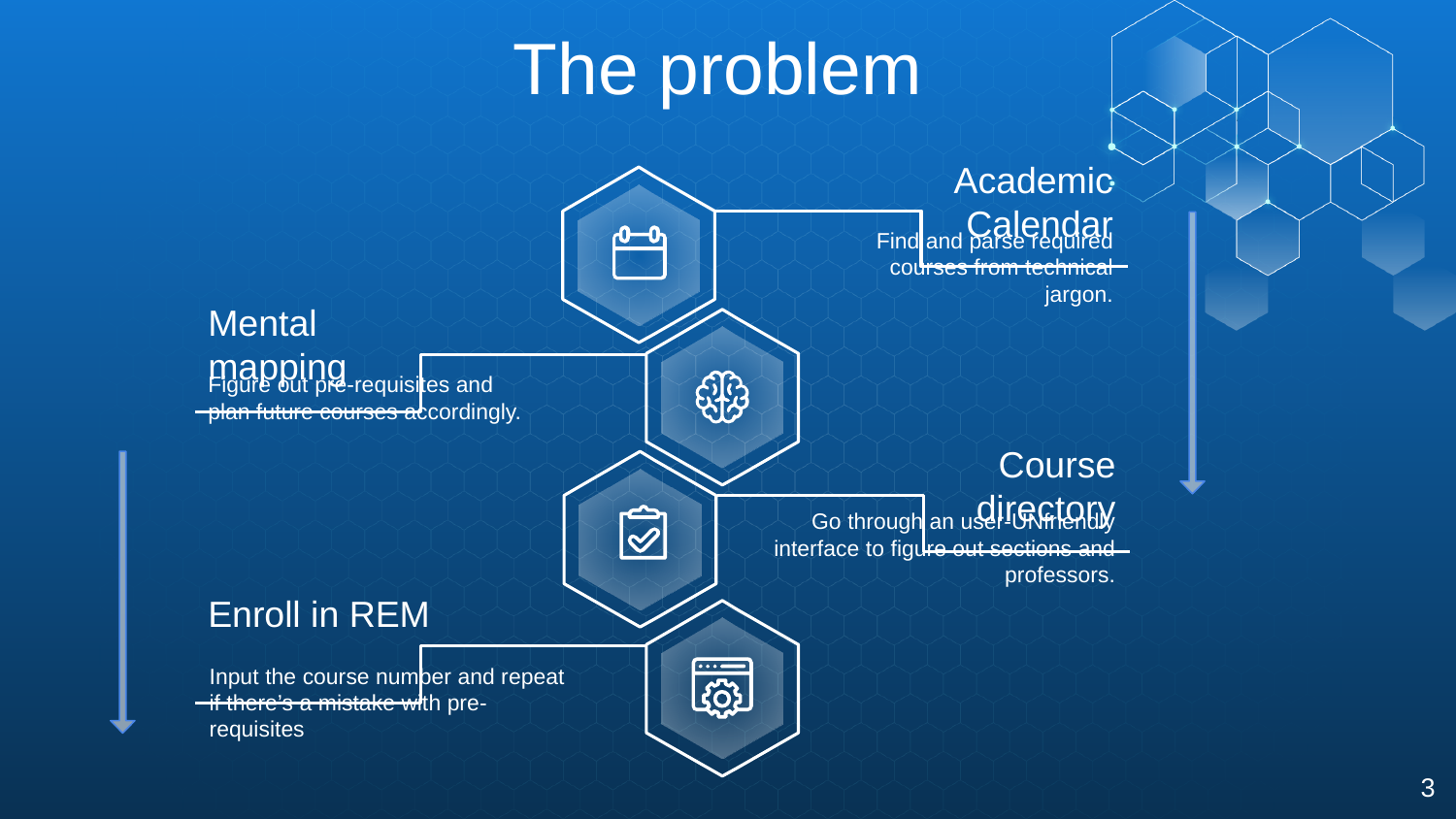

# The problem
Academic Calendar

Find and parse required courses from technical jargon.

Mental mapping

Figure out pre-requisites and plan future courses accordingly.

Course directory

Go through an user-UNfriendly interface to figure out sections and professors.

Enroll in REM

Input the course number and repeat if there’s a mistake with pre-requisites
3